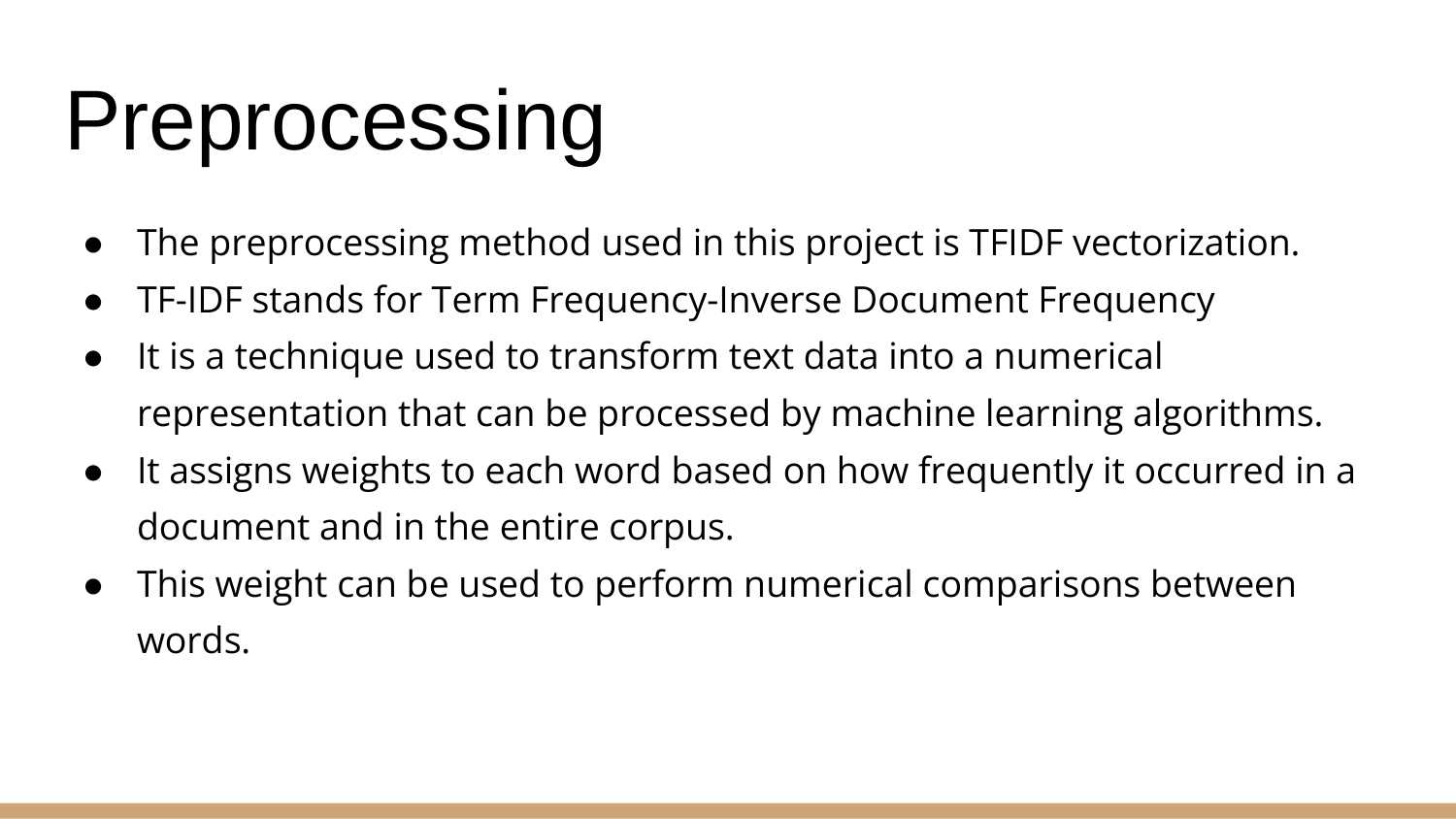

# Preprocessing
The preprocessing method used in this project is TFIDF vectorization.
TF-IDF stands for Term Frequency-Inverse Document Frequency
It is a technique used to transform text data into a numerical representation that can be processed by machine learning algorithms.
It assigns weights to each word based on how frequently it occurred in a document and in the entire corpus.
This weight can be used to perform numerical comparisons between words.